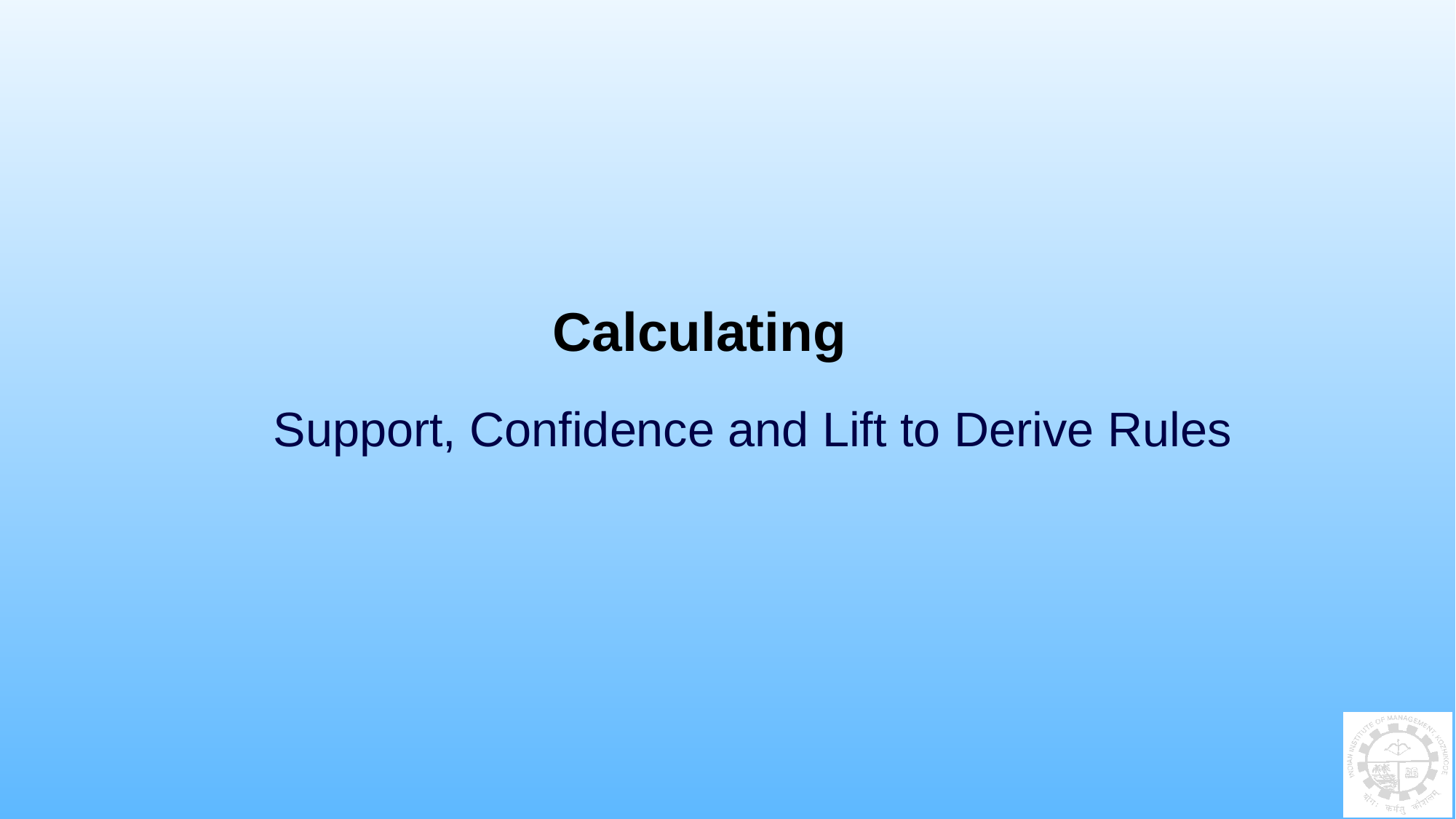

# Calculating
              Support, Confidence and Lift to Derive Rules